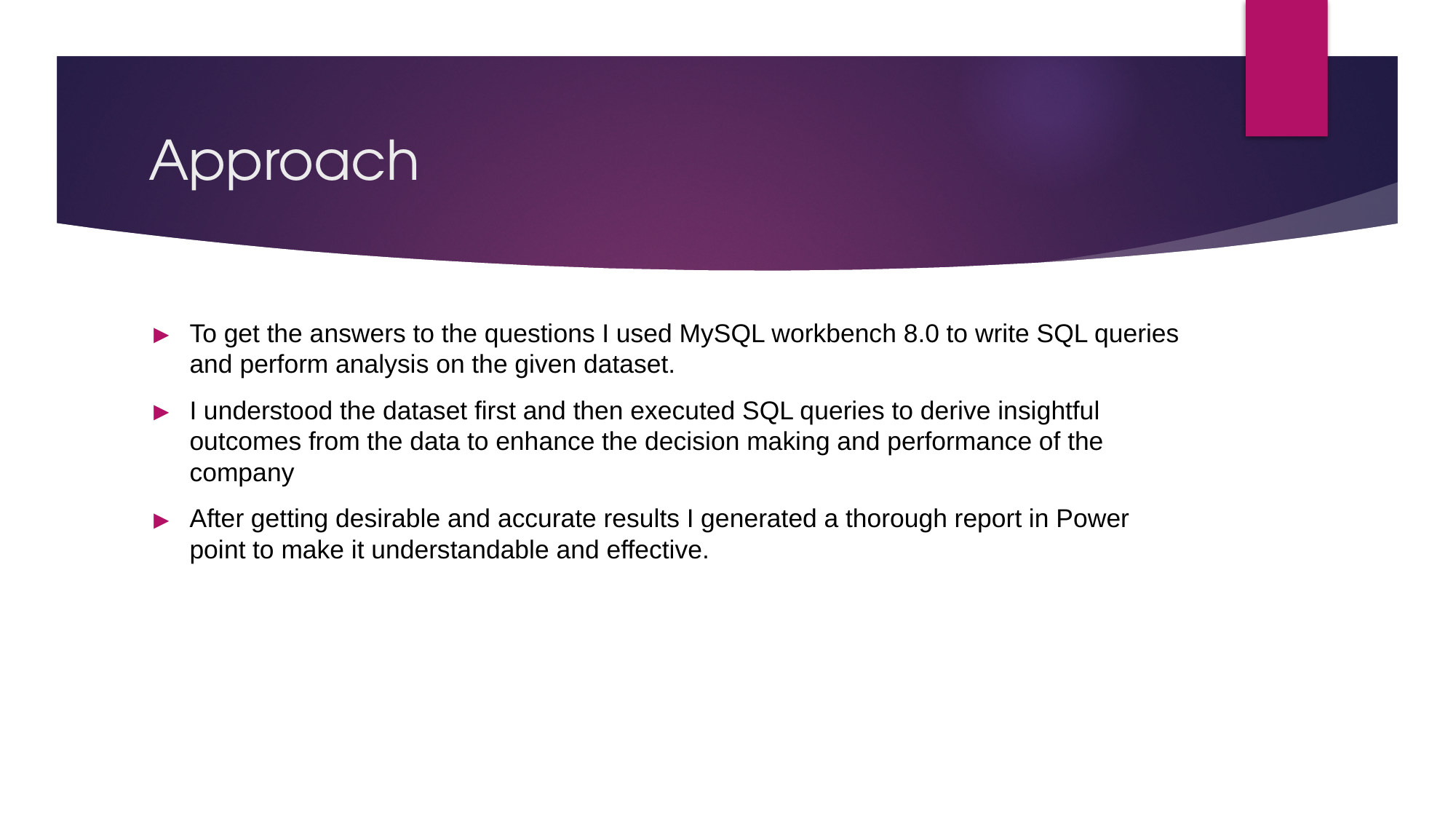

# Approach
To get the answers to the questions I used MySQL workbench 8.0 to write SQL queries and perform analysis on the given dataset.
I understood the dataset first and then executed SQL queries to derive insightful outcomes from the data to enhance the decision making and performance of the company
After getting desirable and accurate results I generated a thorough report in Power point to make it understandable and effective.